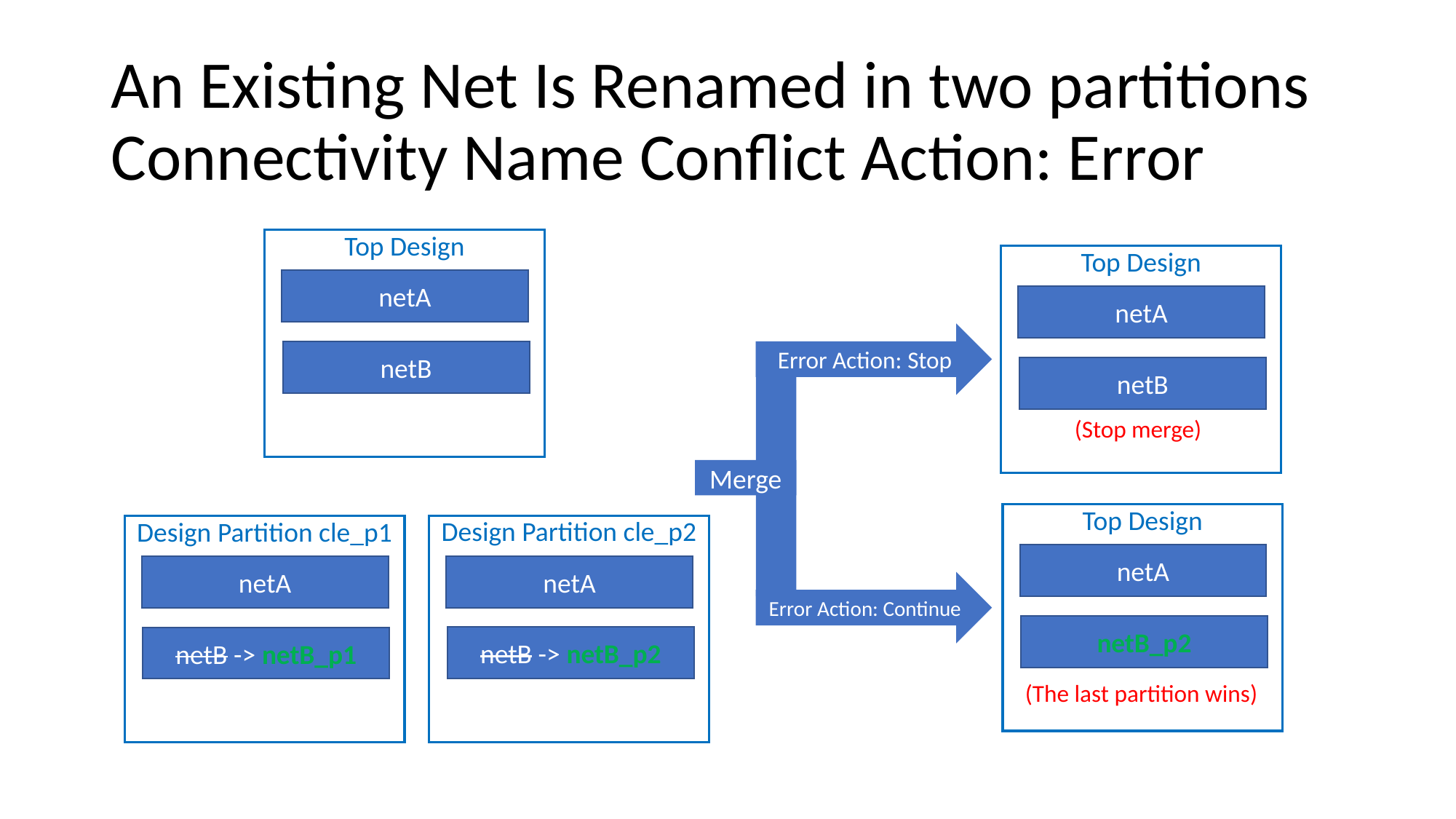

# An Existing Net Is Renamed in two partitions Connectivity Name Conflict Action: Error

Top Design

netA
netB
Top Design

netA
netB
(Stop merge)
Error Action: Stop

Merge
Error Action: Continue
Top Design

netA
netB_p2
(The last partition wins)
Design Partition cle_p2

netA
netB -> netB_p2
Design Partition cle_p1

netA
netB -> netB_p1